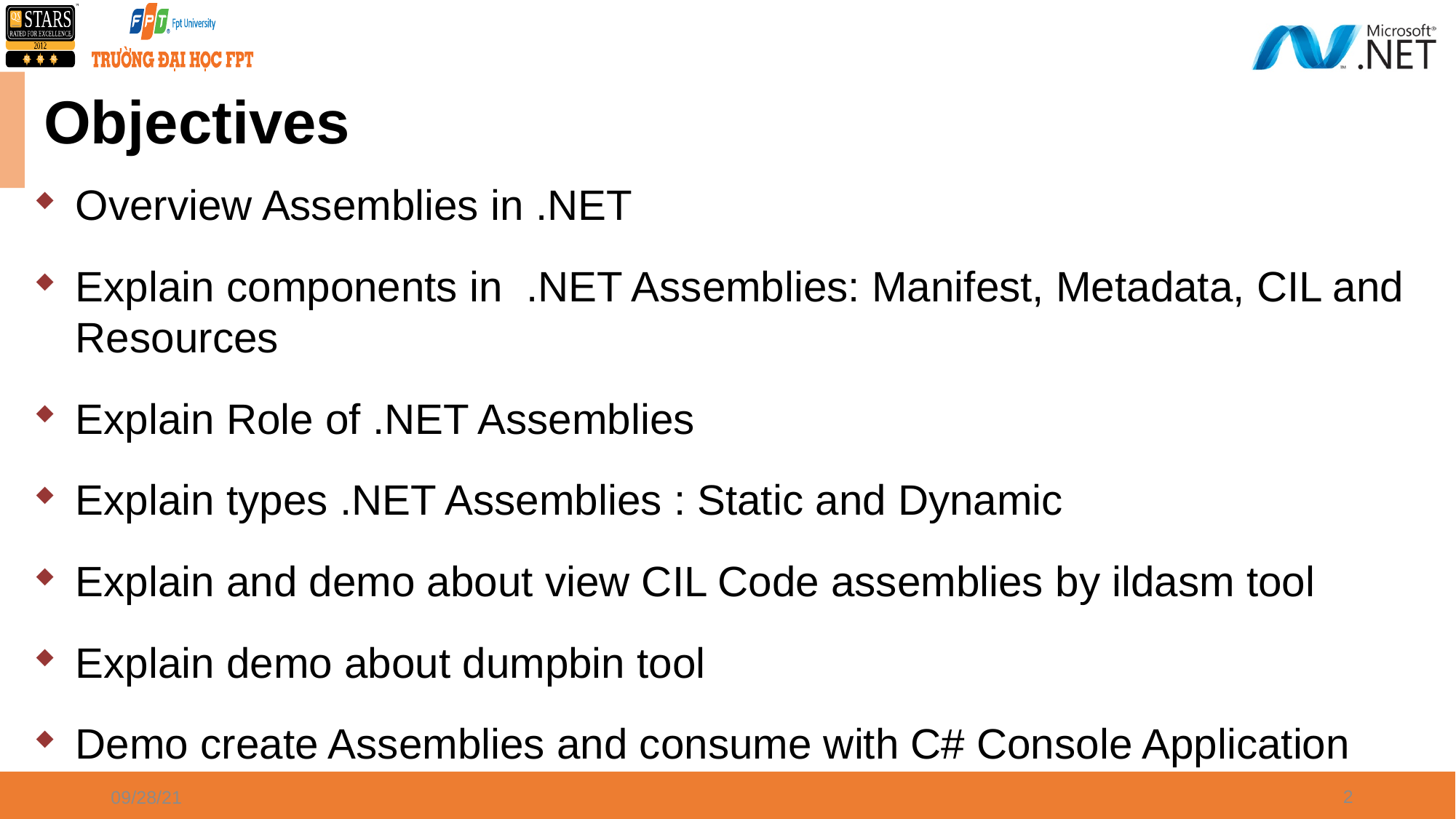

# Objectives
Overview Assemblies in .NET
Explain components in  .NET Assemblies: Manifest, Metadata, CIL and Resources
Explain Role of .NET Assemblies
Explain types .NET Assemblies : Static and Dynamic
Explain and demo about view CIL Code assemblies by ildasm tool
Explain demo about dumpbin tool
Demo create Assemblies and consume with C# Console Application
2
09/28/21